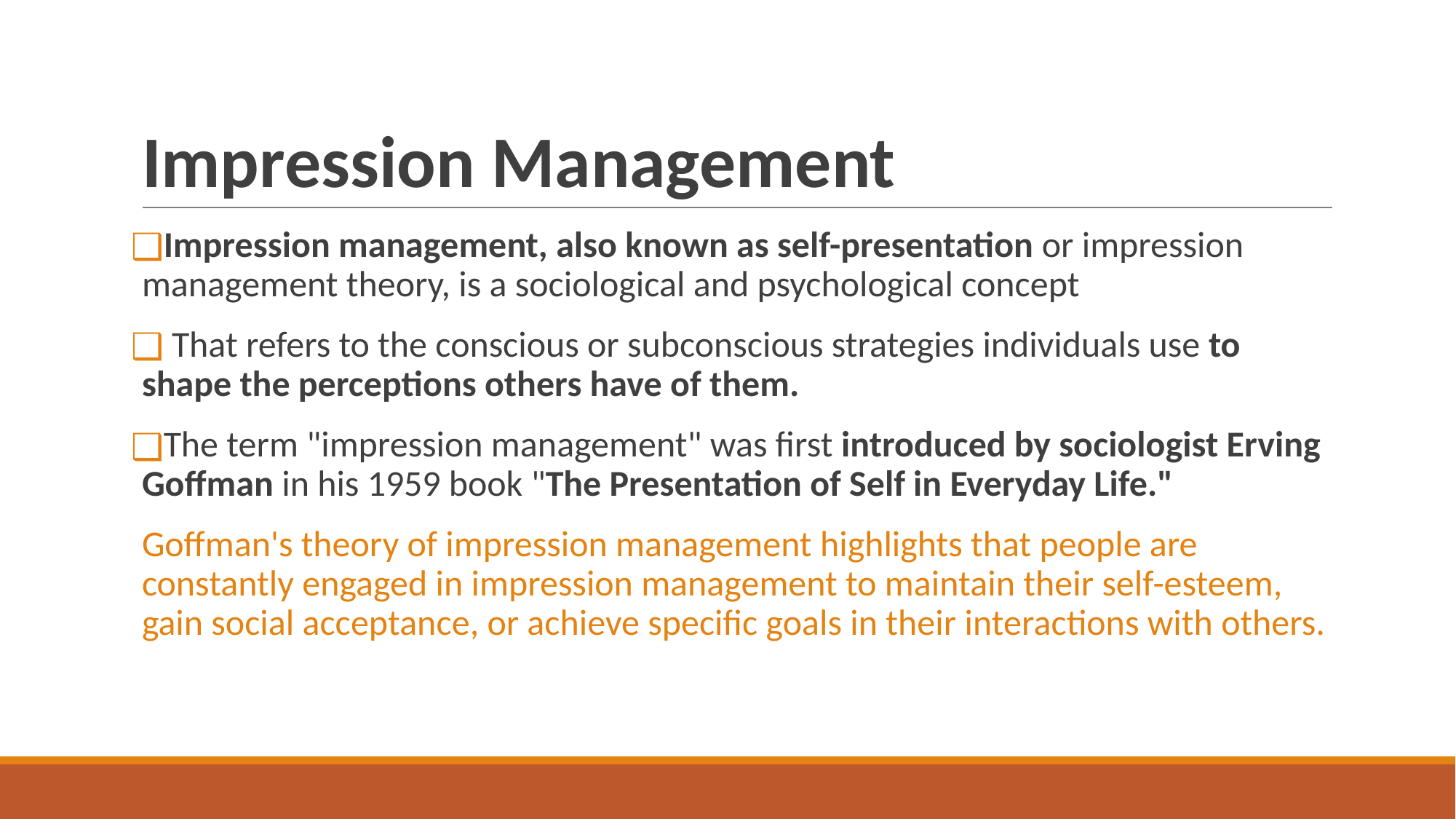

# Impression Management
Impression management, also known as self-presentation or impression management theory, is a sociological and psychological concept
 That refers to the conscious or subconscious strategies individuals use to shape the perceptions others have of them.
The term "impression management" was first introduced by sociologist Erving Goffman in his 1959 book "The Presentation of Self in Everyday Life."
Goffman's theory of impression management highlights that people are constantly engaged in impression management to maintain their self-esteem, gain social acceptance, or achieve specific goals in their interactions with others.